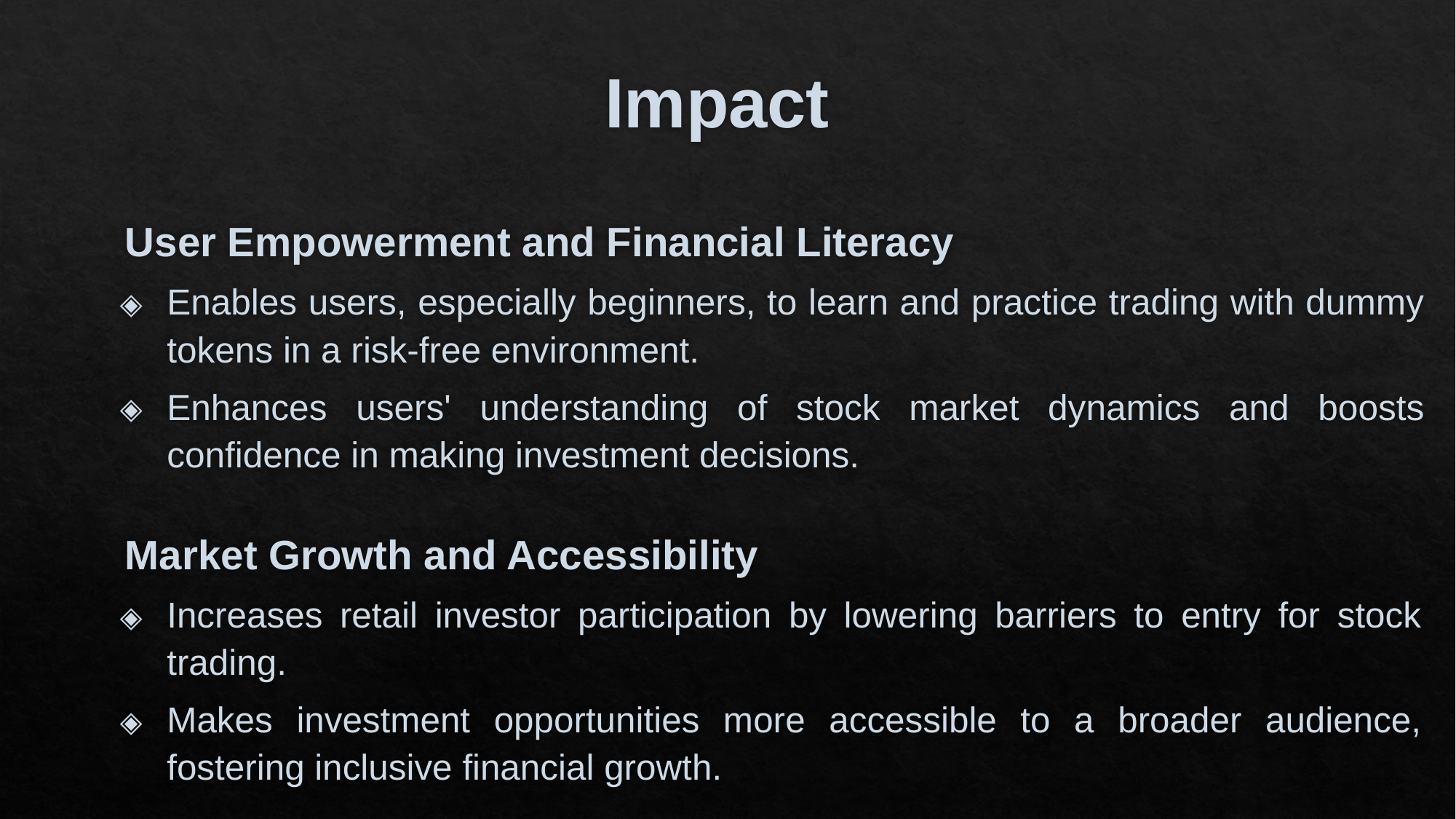

# Impact
User Empowerment and Financial Literacy
Enables users, especially beginners, to learn and practice trading with dummy tokens in a risk-free environment.
Enhances users' understanding of stock market dynamics and boosts confidence in making investment decisions.

Market Growth and Accessibility
Increases retail investor participation by lowering barriers to entry for stock trading.
Makes investment opportunities more accessible to a broader audience, fostering inclusive financial growth.